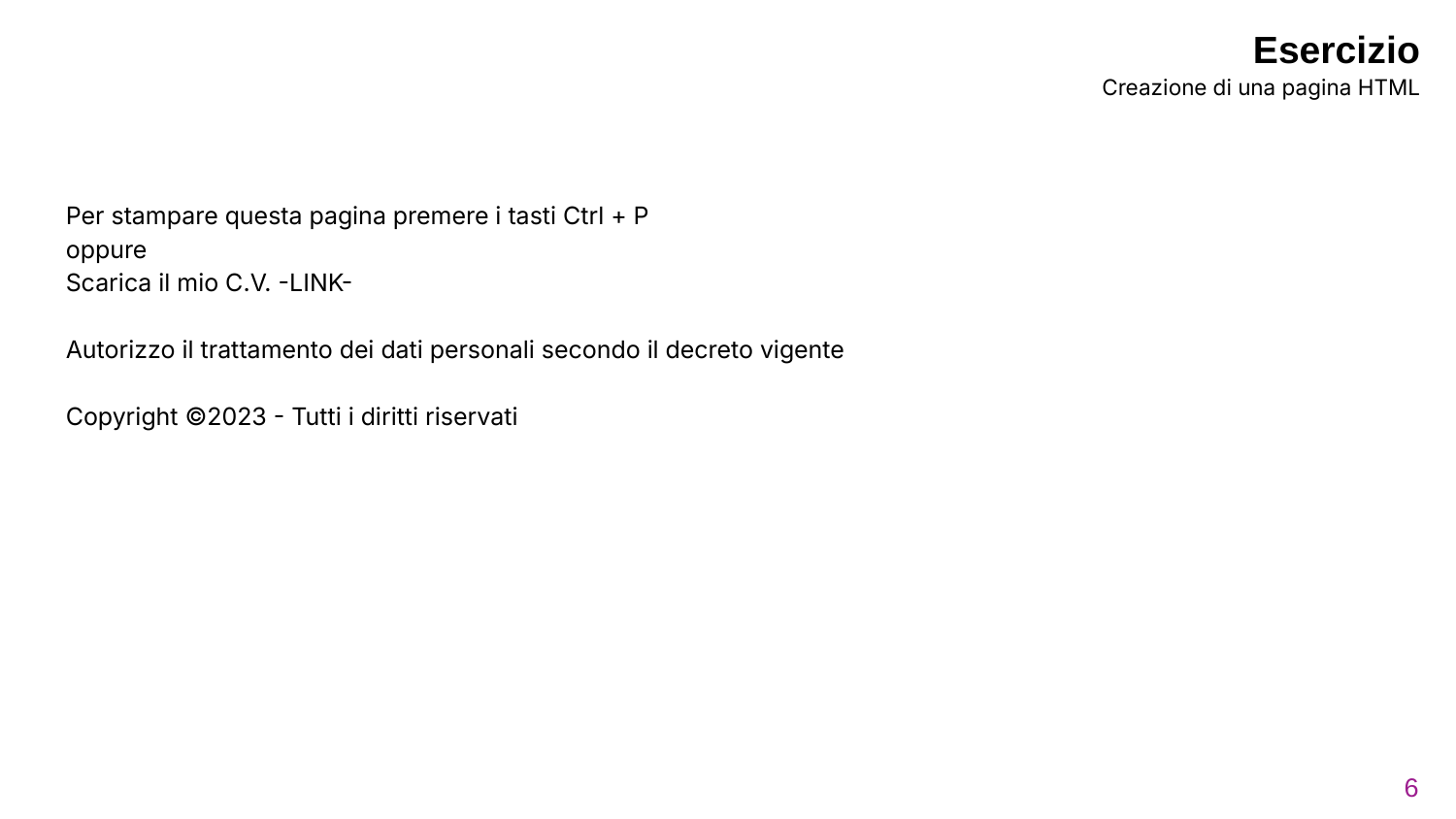

# Esercizio

Creazione di una pagina HTML
Per stampare questa pagina premere i tasti Ctrl + P
oppure
Scarica il mio C.V. -LINK-

Autorizzo il trattamento dei dati personali secondo il decreto vigente

Copyright ©2023 - Tutti i diritti riservati

6